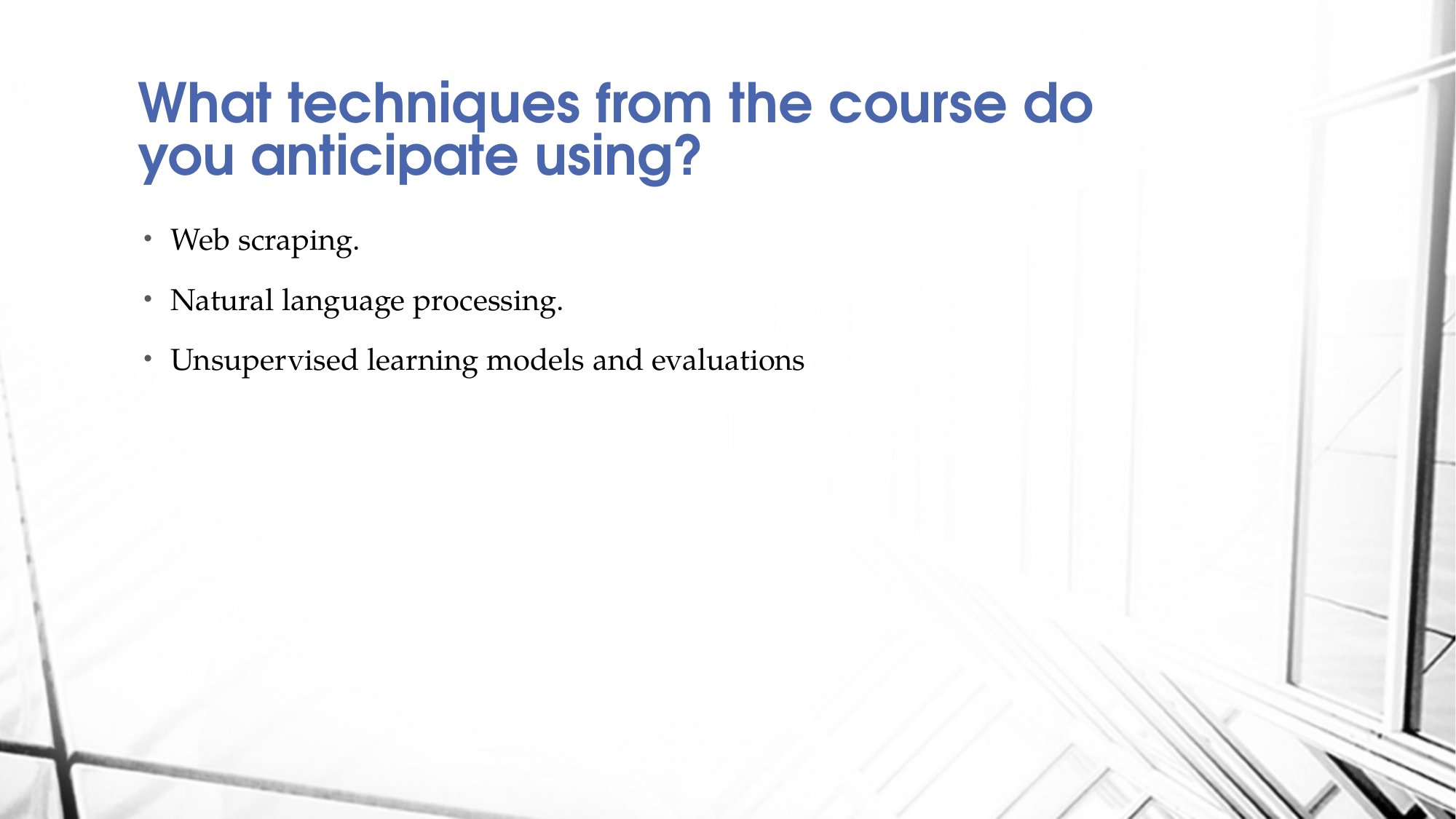

# What techniques from the course do you anticipate using?
Web scraping.
Natural language processing.
Unsupervised learning models and evaluations